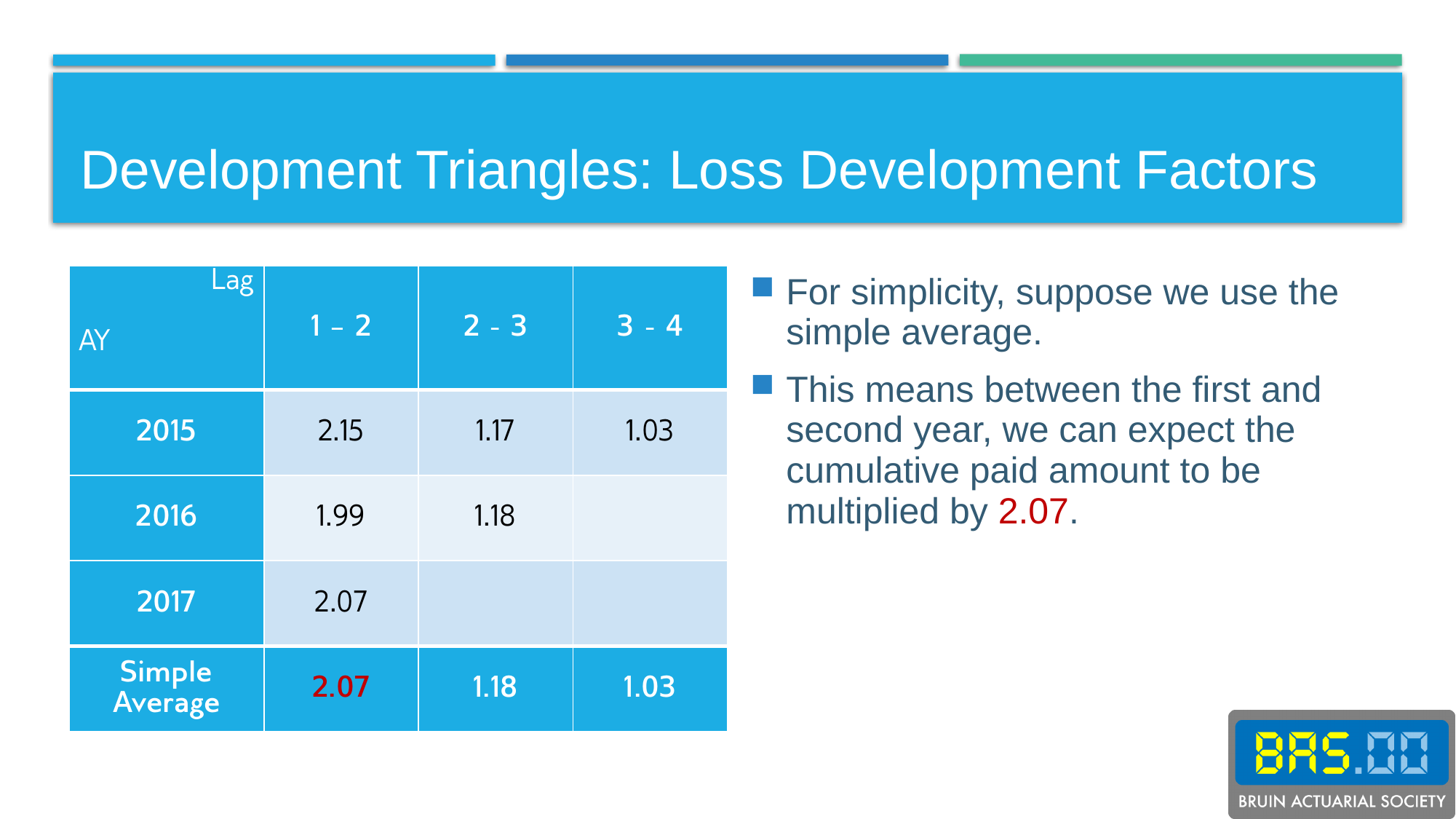

# Development Triangles: Loss Development Factors
| Lag ­ AY | 1 – 2 | 2 - 3 | 3 - 4 |
| --- | --- | --- | --- |
| 2015 | 2.15 | 1.17 | 1.03 |
| 2016 | 1.99 | 1.18 |  |
| 2017 | 2.07 |  |  |
| Simple Average | 2.07 | 1.18 | 1.03 |
For simplicity, suppose we use the simple average.
This means between the first and second year, we can expect the cumulative paid amount to be multiplied by 2.07.